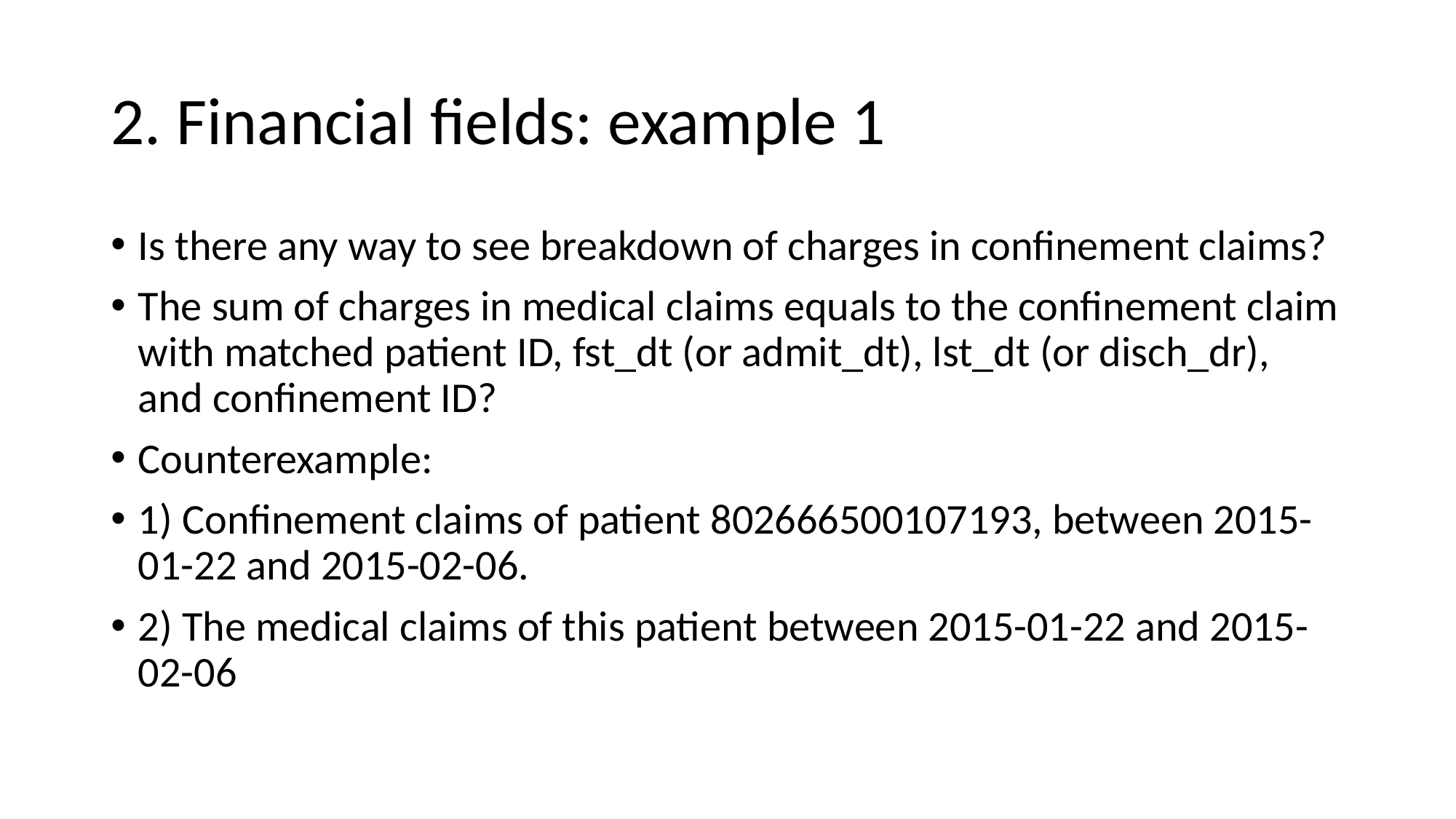

# 2. Financial fields: example 1
Is there any way to see breakdown of charges in confinement claims?
The sum of charges in medical claims equals to the confinement claim with matched patient ID, fst_dt (or admit_dt), lst_dt (or disch_dr), and confinement ID?
Counterexample:
1) Confinement claims of patient 802666500107193, between 2015-01-22 and 2015-02-06.
2) The medical claims of this patient between 2015-01-22 and 2015-02-06